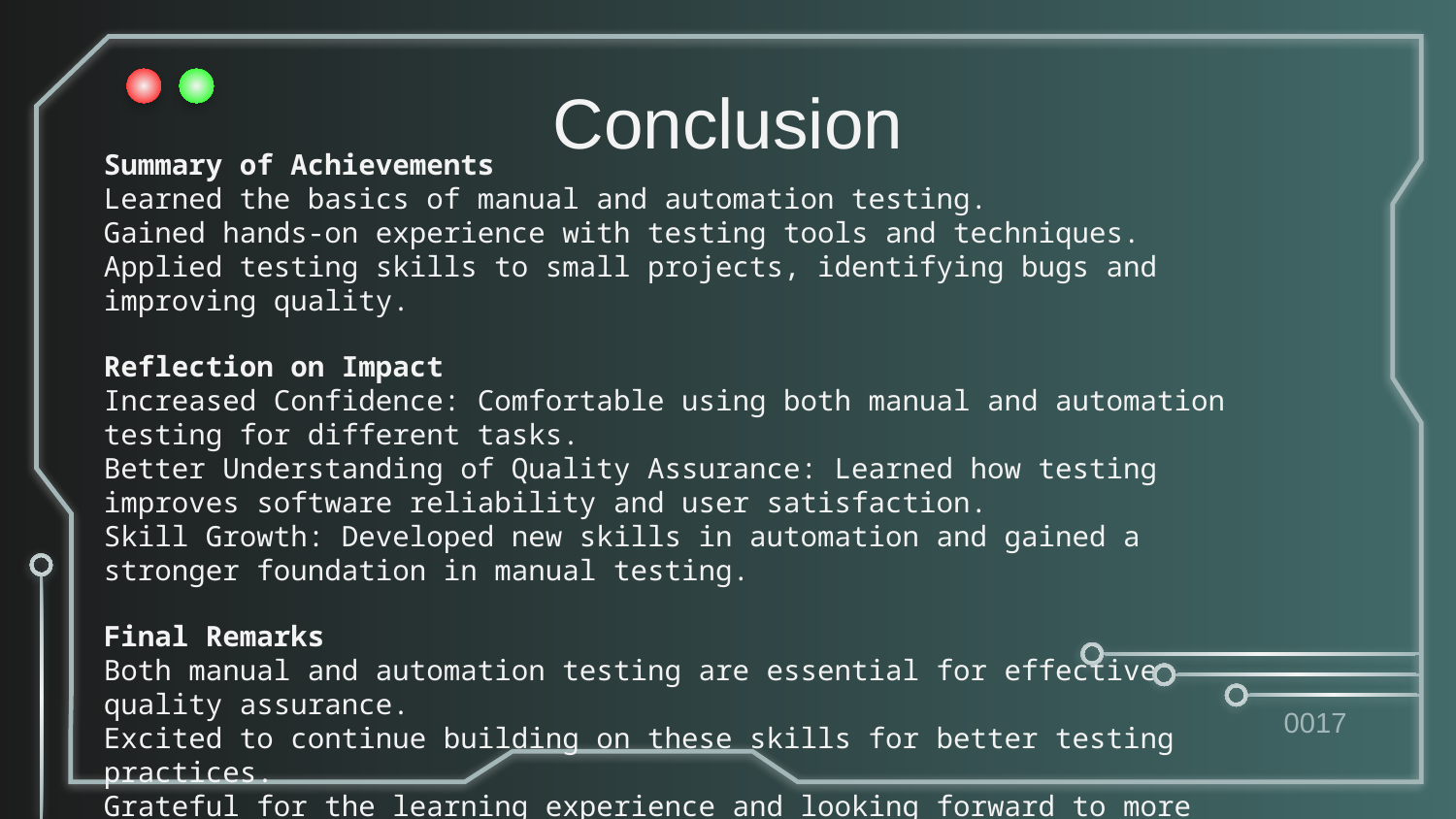

# Conclusion
Summary of Achievements
Learned the basics of manual and automation testing.
Gained hands-on experience with testing tools and techniques.
Applied testing skills to small projects, identifying bugs and improving quality.
Reflection on Impact
Increased Confidence: Comfortable using both manual and automation testing for different tasks.
Better Understanding of Quality Assurance: Learned how testing improves software reliability and user satisfaction.
Skill Growth: Developed new skills in automation and gained a stronger foundation in manual testing.
Final Remarks
Both manual and automation testing are essential for effective quality assurance.
Excited to continue building on these skills for better testing practices.
Grateful for the learning experience and looking forward to more challenges!

0017